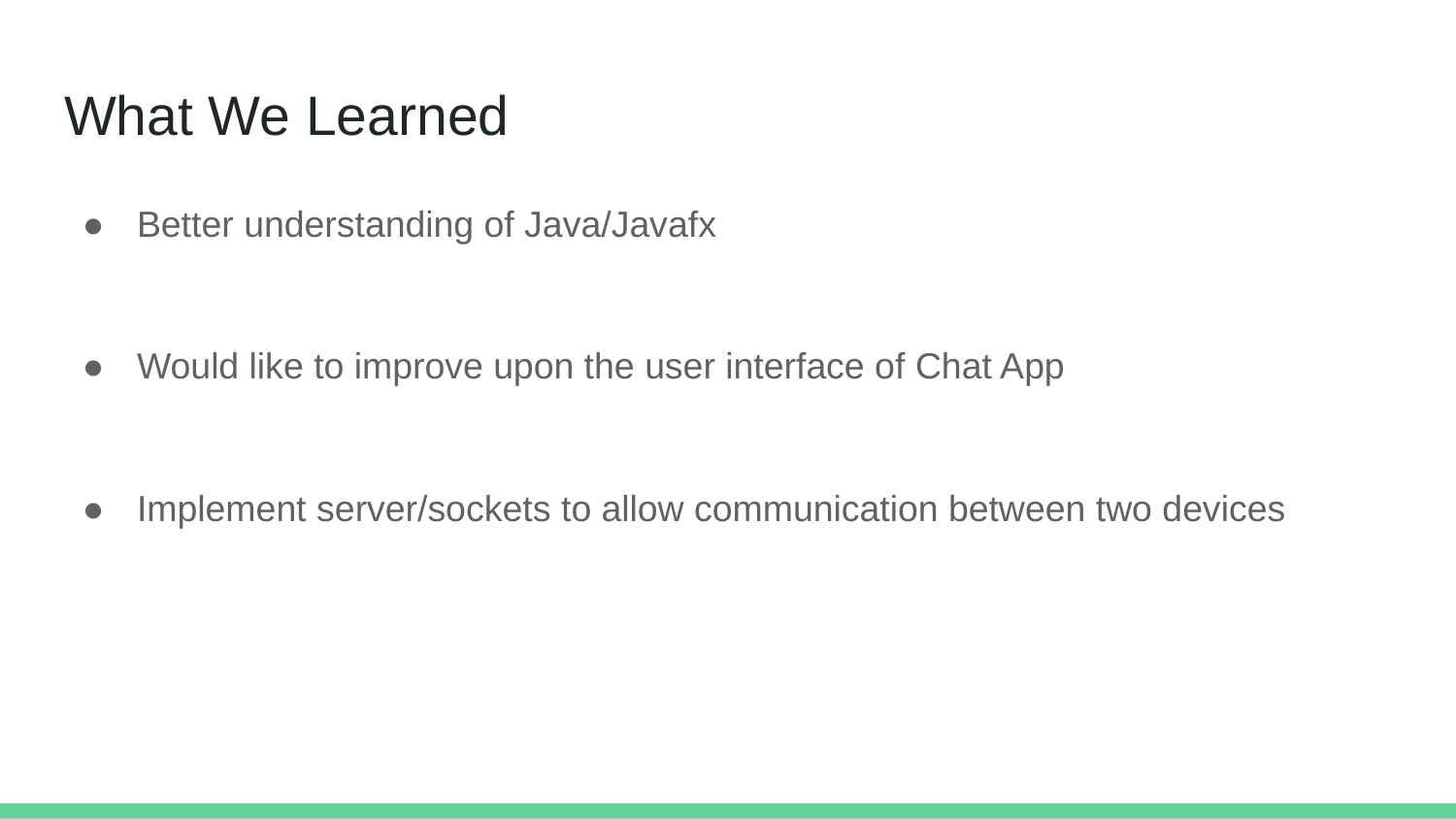

# What We Learned
Better understanding of Java/Javafx

Would like to improve upon the user interface of Chat App

Implement server/sockets to allow communication between two devices